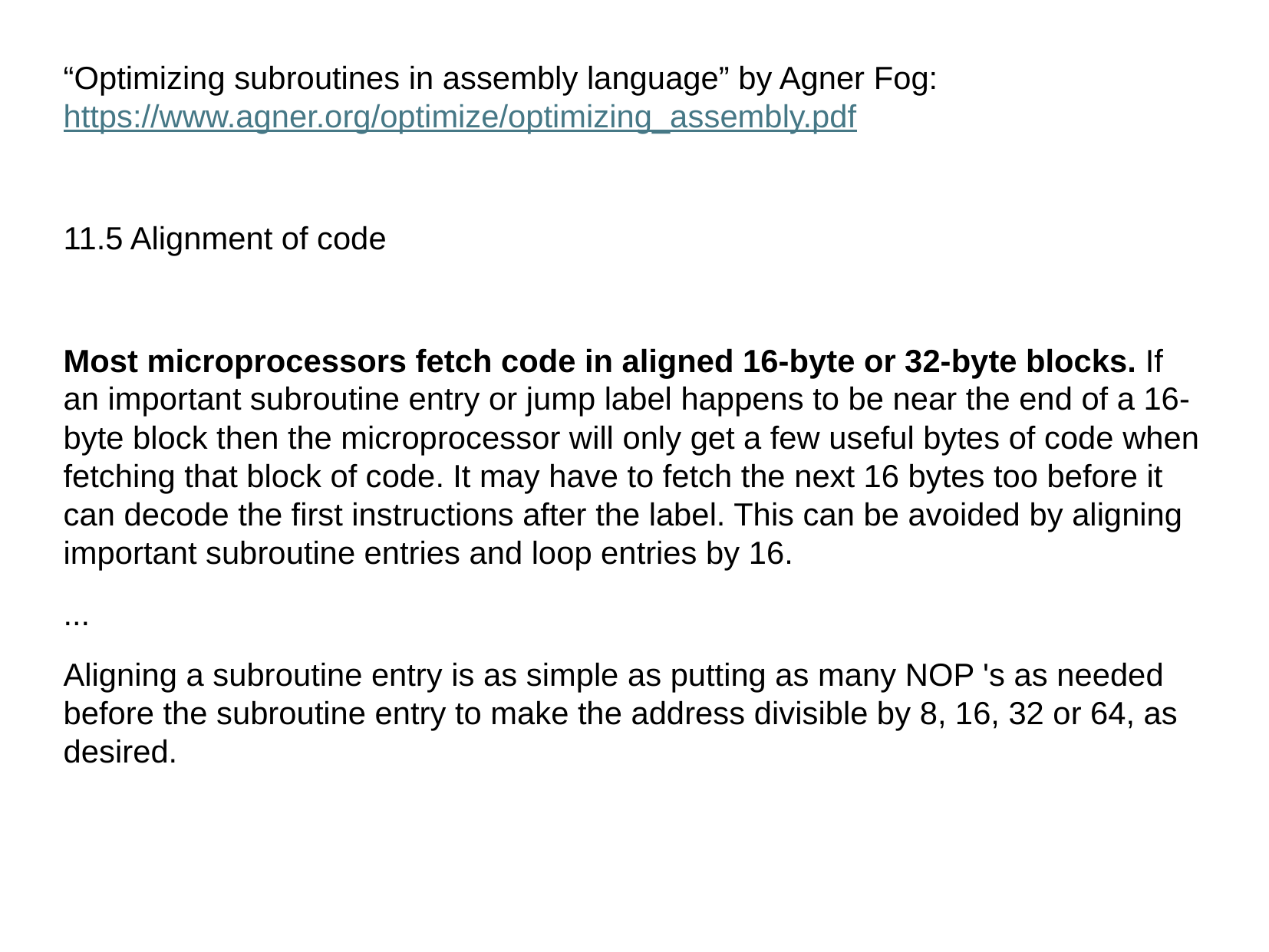

“Optimizing subroutines in assembly language” by Agner Fog: https://www.agner.org/optimize/optimizing_assembly.pdf

11.5 Alignment of code

Most microprocessors fetch code in aligned 16-byte or 32-byte blocks. If an important subroutine entry or jump label happens to be near the end of a 16-byte block then the microprocessor will only get a few useful bytes of code when fetching that block of code. It may have to fetch the next 16 bytes too before it can decode the first instructions after the label. This can be avoided by aligning important subroutine entries and loop entries by 16.
...
Aligning a subroutine entry is as simple as putting as many NOP 's as needed before the subroutine entry to make the address divisible by 8, 16, 32 or 64, as desired.